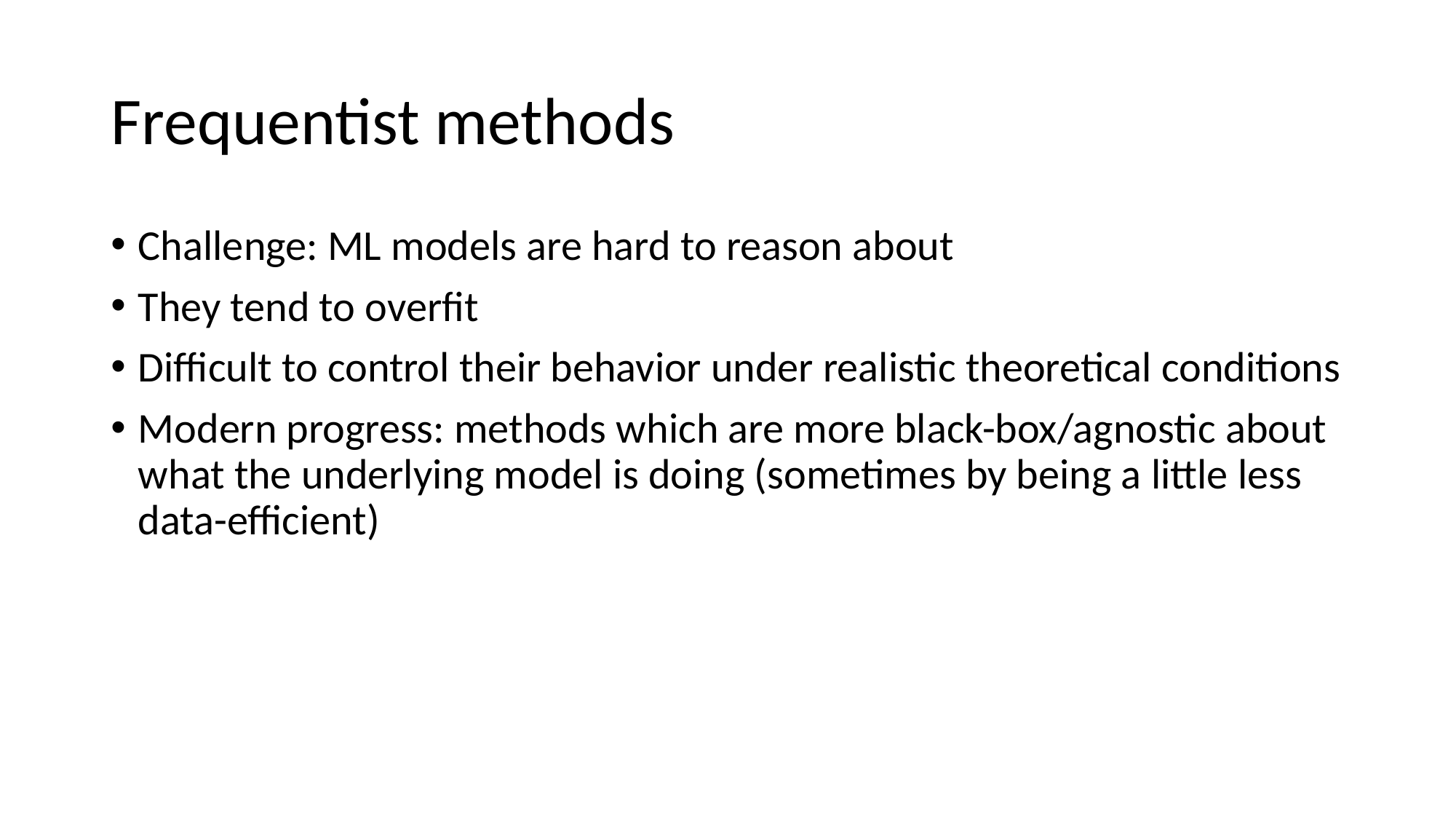

# Frequentist methods
Challenge: ML models are hard to reason about
They tend to overfit
Difficult to control their behavior under realistic theoretical conditions
Modern progress: methods which are more black-box/agnostic about what the underlying model is doing (sometimes by being a little less data-efficient)